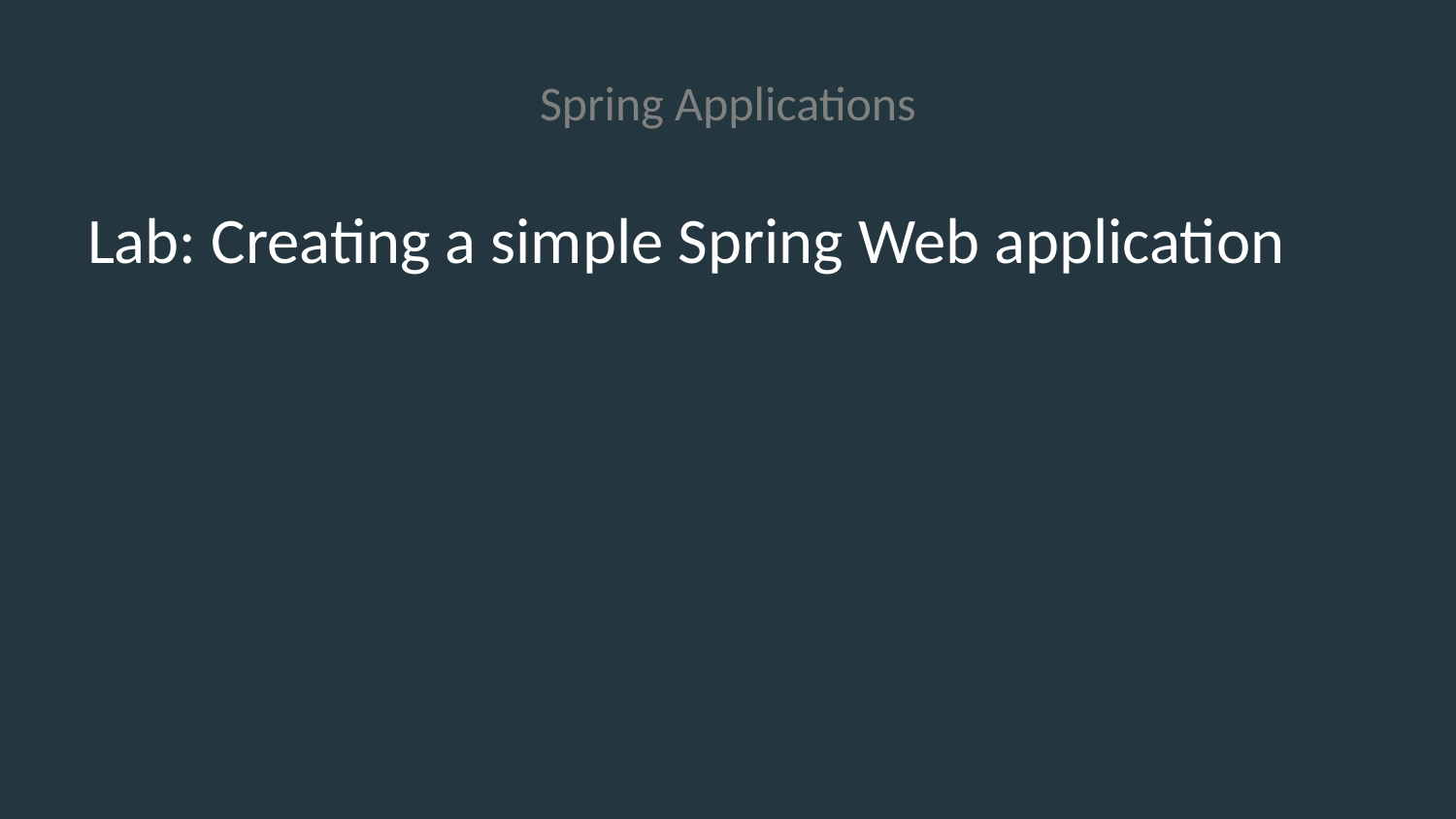

# Spring Applications
Lab: Creating a simple Spring Web application